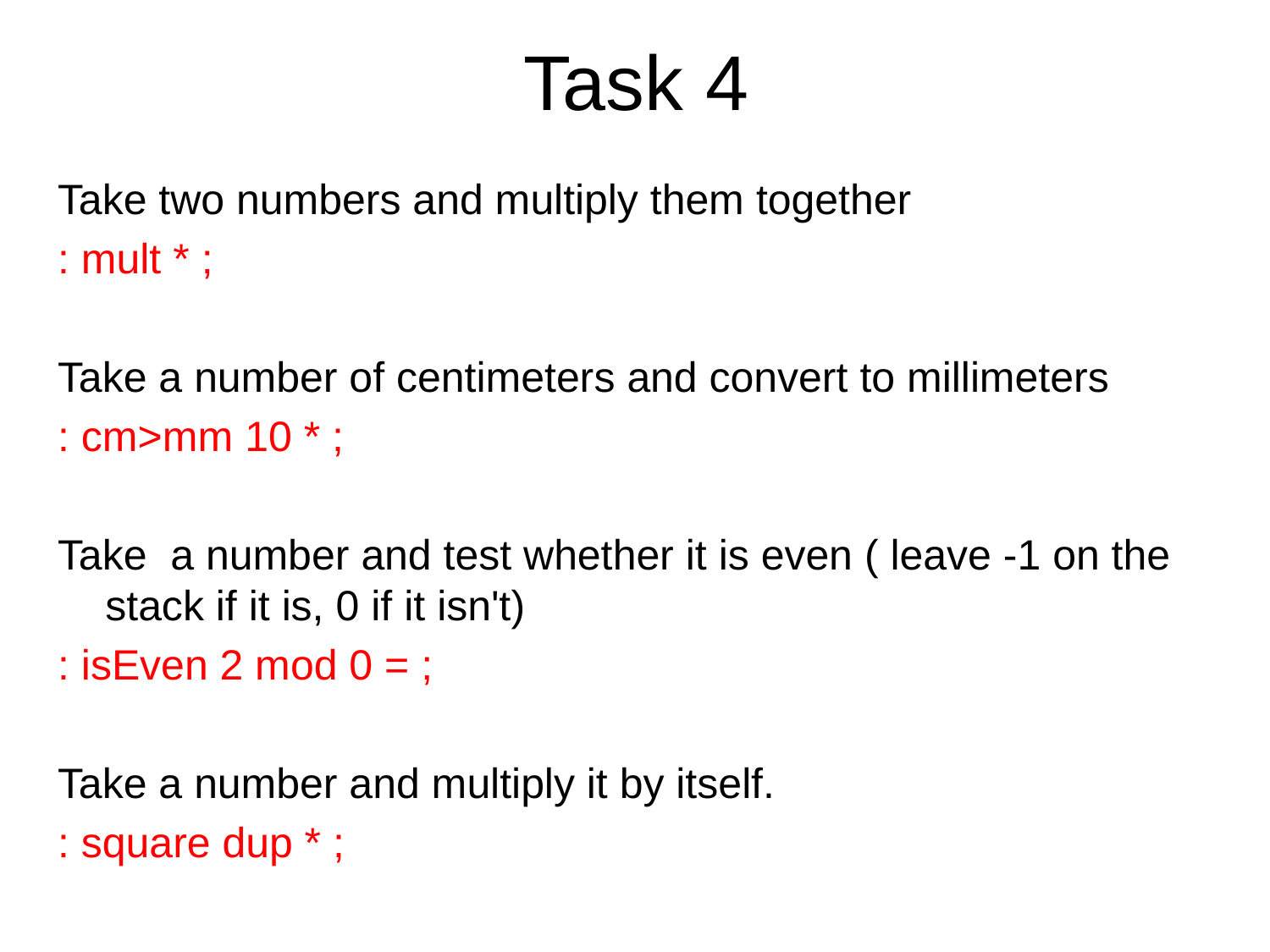

# Task 4
Take two numbers and multiply them together
: mult * ;

Take a number of centimeters and convert to millimeters
: cm>mm 10 * ;

Take  a number and test whether it is even ( leave -1 on the stack if it is, 0 if it isn't)
: isEven 2 mod 0 = ;

Take a number and multiply it by itself.
: square dup * ;